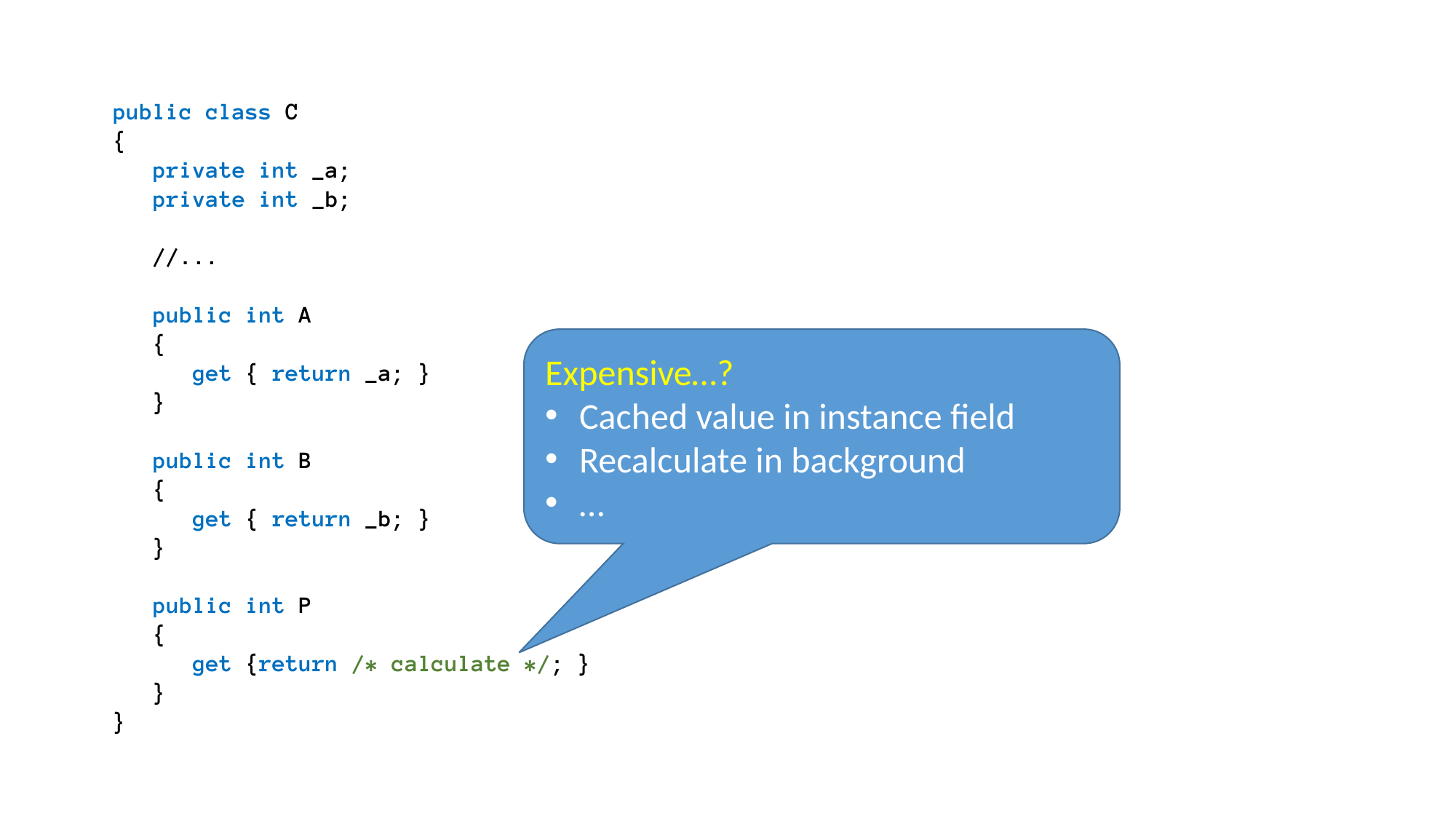

public class C
{
   private int _a;
   private int _b;

   //...

   public int A
   {
      get { return _a; }
   }

   public int B
   {
      get { return _b; }
   }

   public int P
   {
      get {return /* calculate */; }
   }
}
Expensive…?
Cached value in instance field
Recalculate in background
…